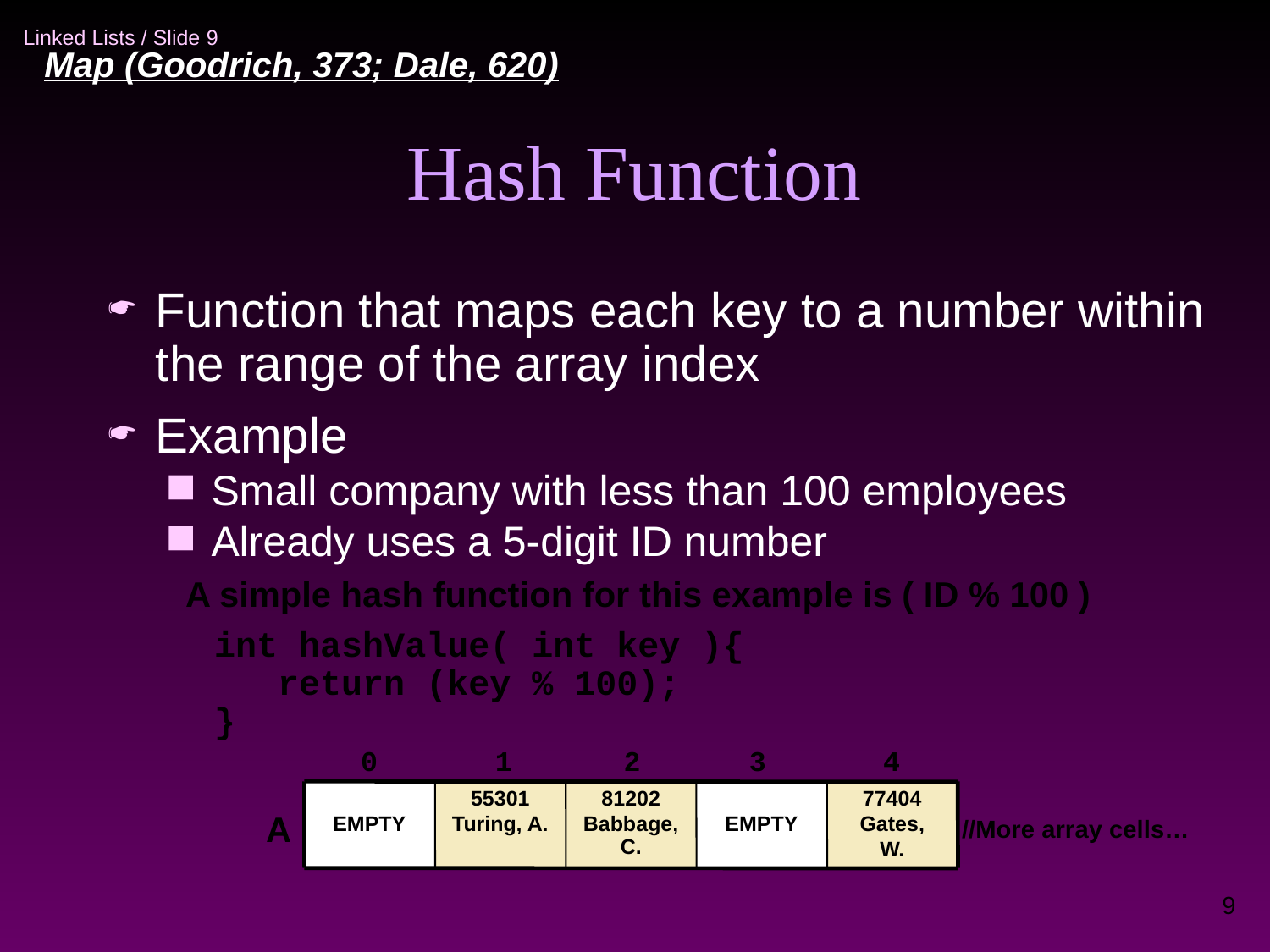

Map (Goodrich, 373; Dale, 620)‏
Hash Function
Function that maps each key to a number within the range of the array index
Example
Small company with less than 100 employees
Already uses a 5-digit ID number
A simple hash function for this example is ( ID % 100 )‏
int hashValue( int key ){
   return (key % 100);
}
0
1
2
3
4
EMPTY

55301
Turing, A.

81202
Babbage, C.

EMPTY

77404
Gates,
W.

A
//More array cells…
9